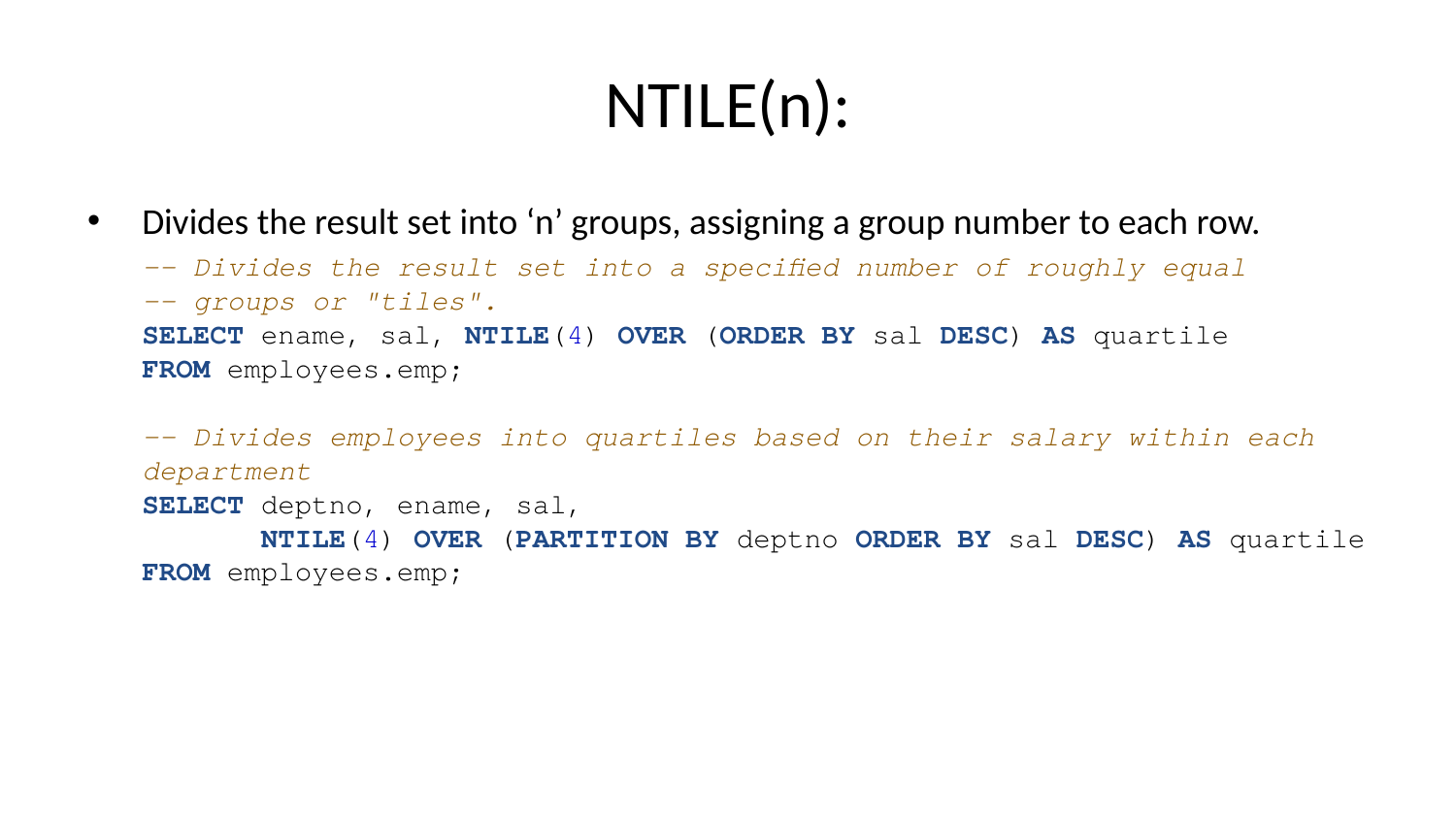

# NTILE(n):
Divides the result set into ‘n’ groups, assigning a group number to each row.
-- Divides the result set into a specified number of roughly equal
-- groups or "tiles".
SELECT ename, sal, NTILE(4) OVER (ORDER BY sal DESC) AS quartile
FROM employees.emp;
-- Divides employees into quartiles based on their salary within each department
SELECT deptno, ename, sal,
       NTILE(4) OVER (PARTITION BY deptno ORDER BY sal DESC) AS quartile
FROM employees.emp;